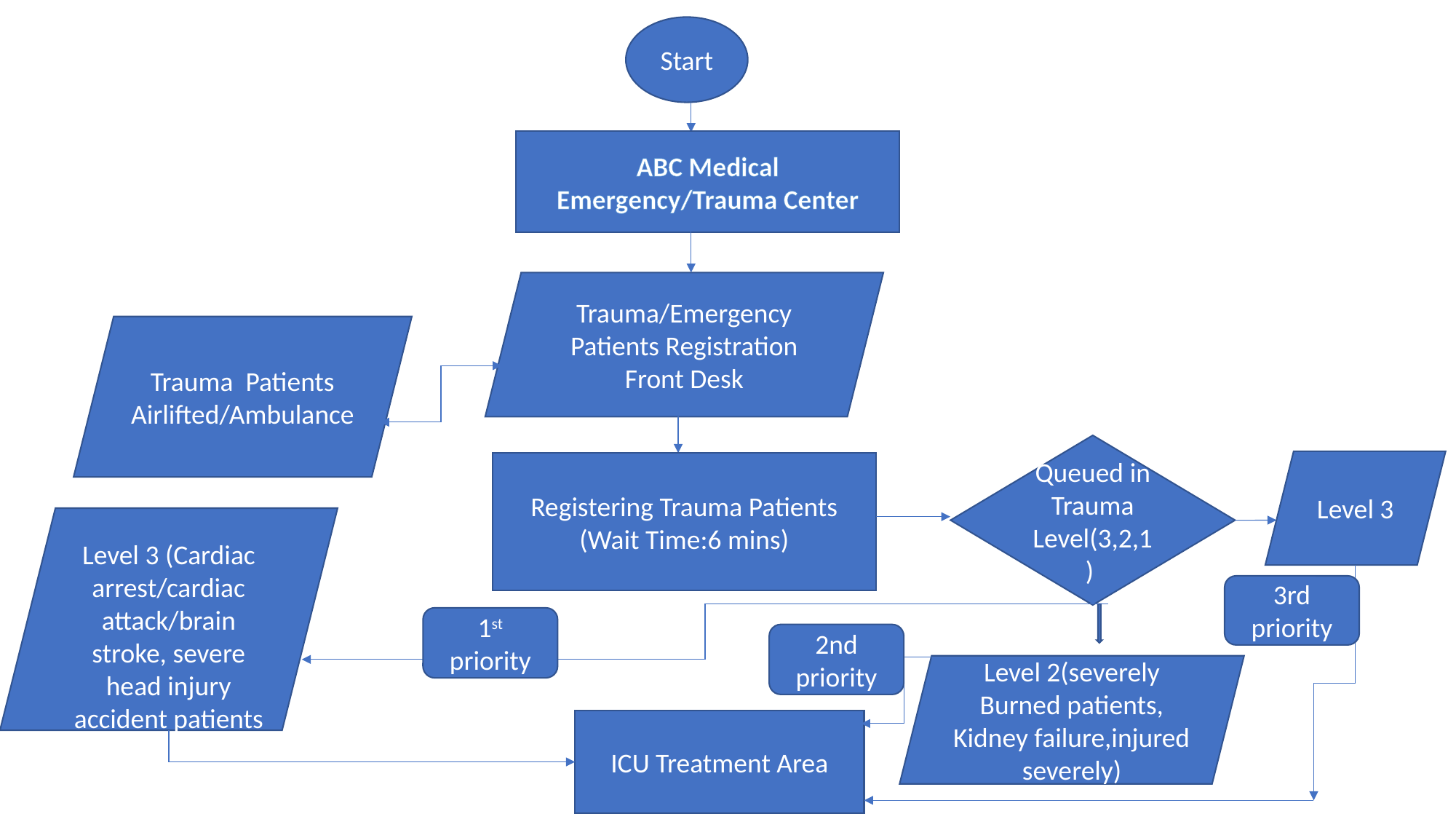

Start
ABC Medical Emergency/Trauma Center
Trauma/Emergency Patients Registration Front Desk
Trauma  Patients Airlifted/Ambulance
Queued in Trauma Level(3,2,1)
Level 3
Registering Trauma Patients
(Wait Time:6 mins)

Level 3 (Cardiac arrest/cardiac attack/brain stroke, severe head injury accident patients
3rd priority

1st priority
2nd priority
Level 2(severely Burned patients, Kidney failure,injured severely)
ICU Treatment Area